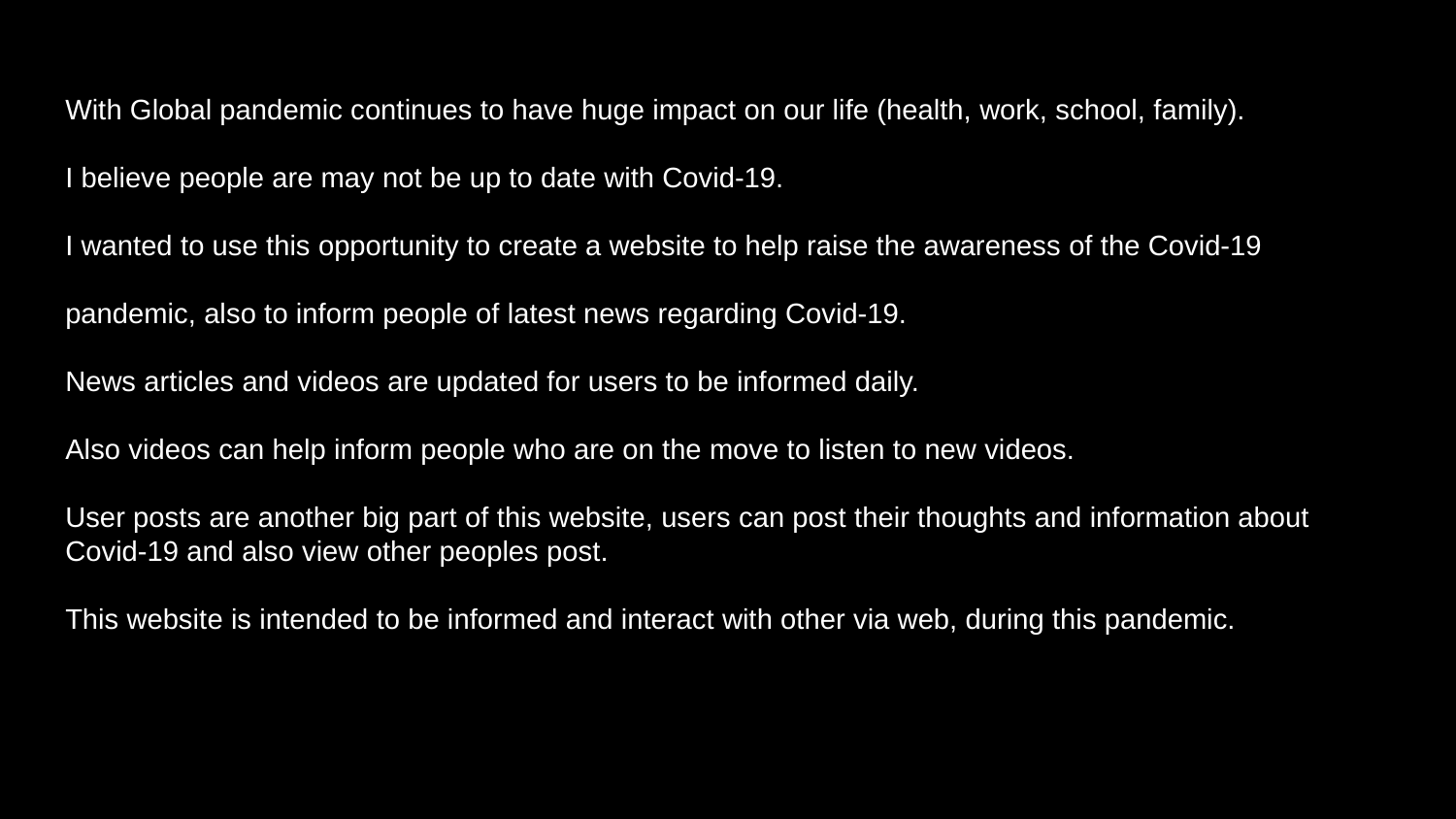

With Global pandemic continues to have huge impact on our life (health, work, school, family).

I believe people are may not be up to date with Covid-19.

I wanted to use this opportunity to create a website to help raise the awareness of the Covid-19

pandemic, also to inform people of latest news regarding Covid-19.

News articles and videos are updated for users to be informed daily.

Also videos can help inform people who are on the move to listen to new videos.

User posts are another big part of this website, users can post their thoughts and information about Covid-19 and also view other peoples post.

This website is intended to be informed and interact with other via web, during this pandemic.